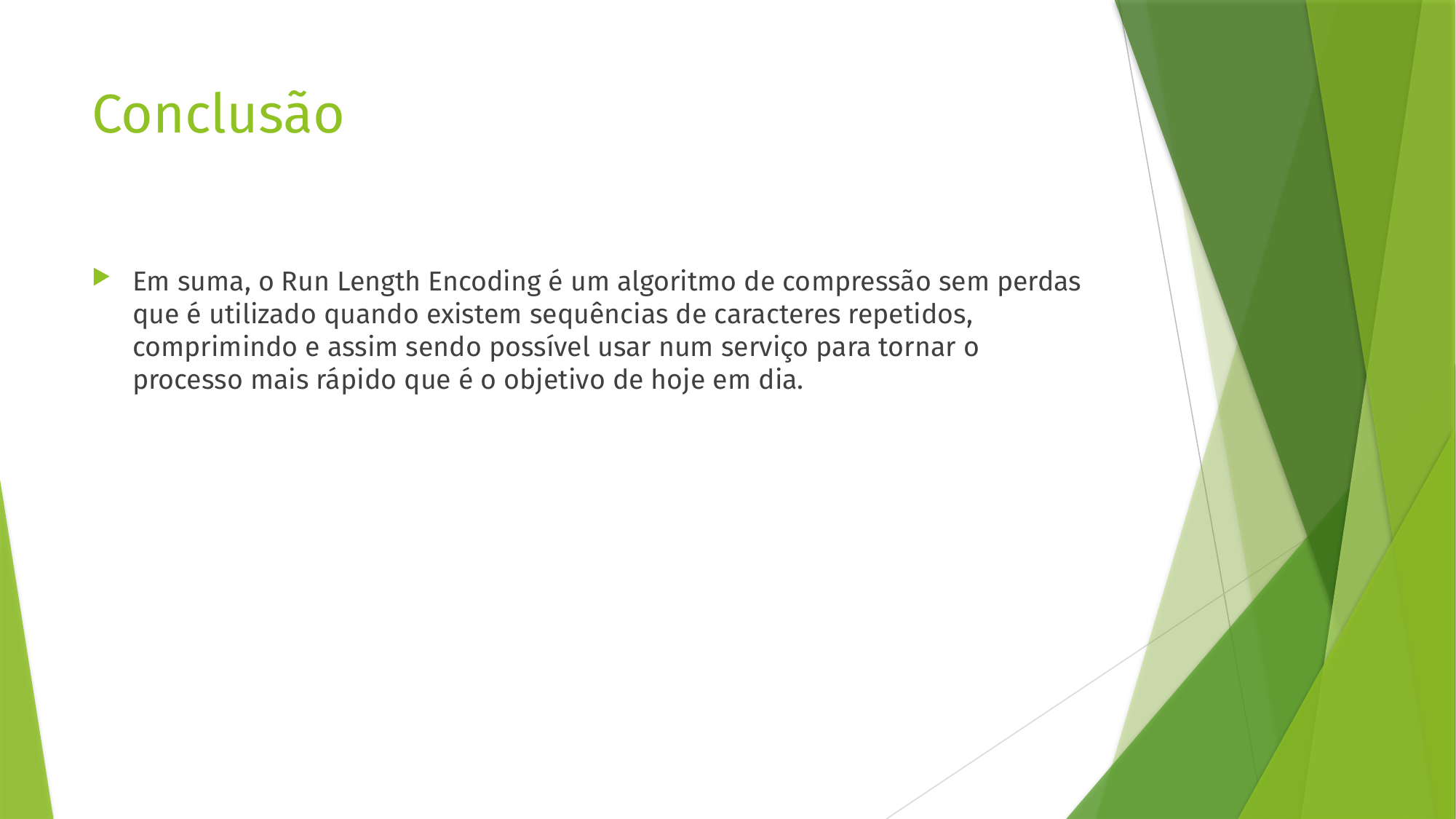

# Conclusão
Em suma, o Run Length Encoding é um algoritmo de compressão sem perdas que é utilizado quando existem sequências de caracteres repetidos, comprimindo e assim sendo possível usar num serviço para tornar o processo mais rápido que é o objetivo de hoje em dia.